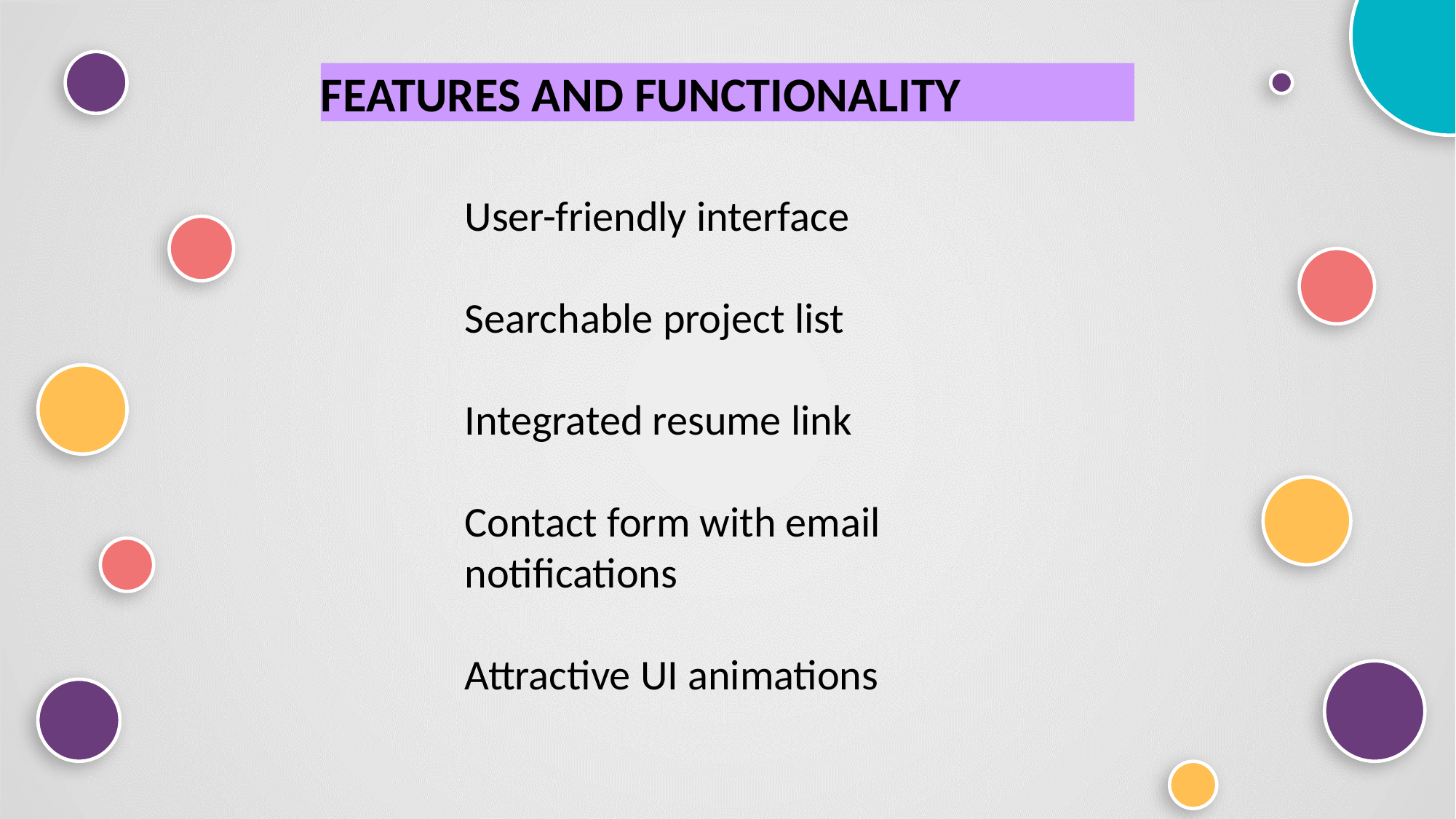

FEATURES AND FUNCTIONALITY

User-friendly interface

Searchable project list

Integrated resume link

Contact form with email notifications

Attractive UI animations